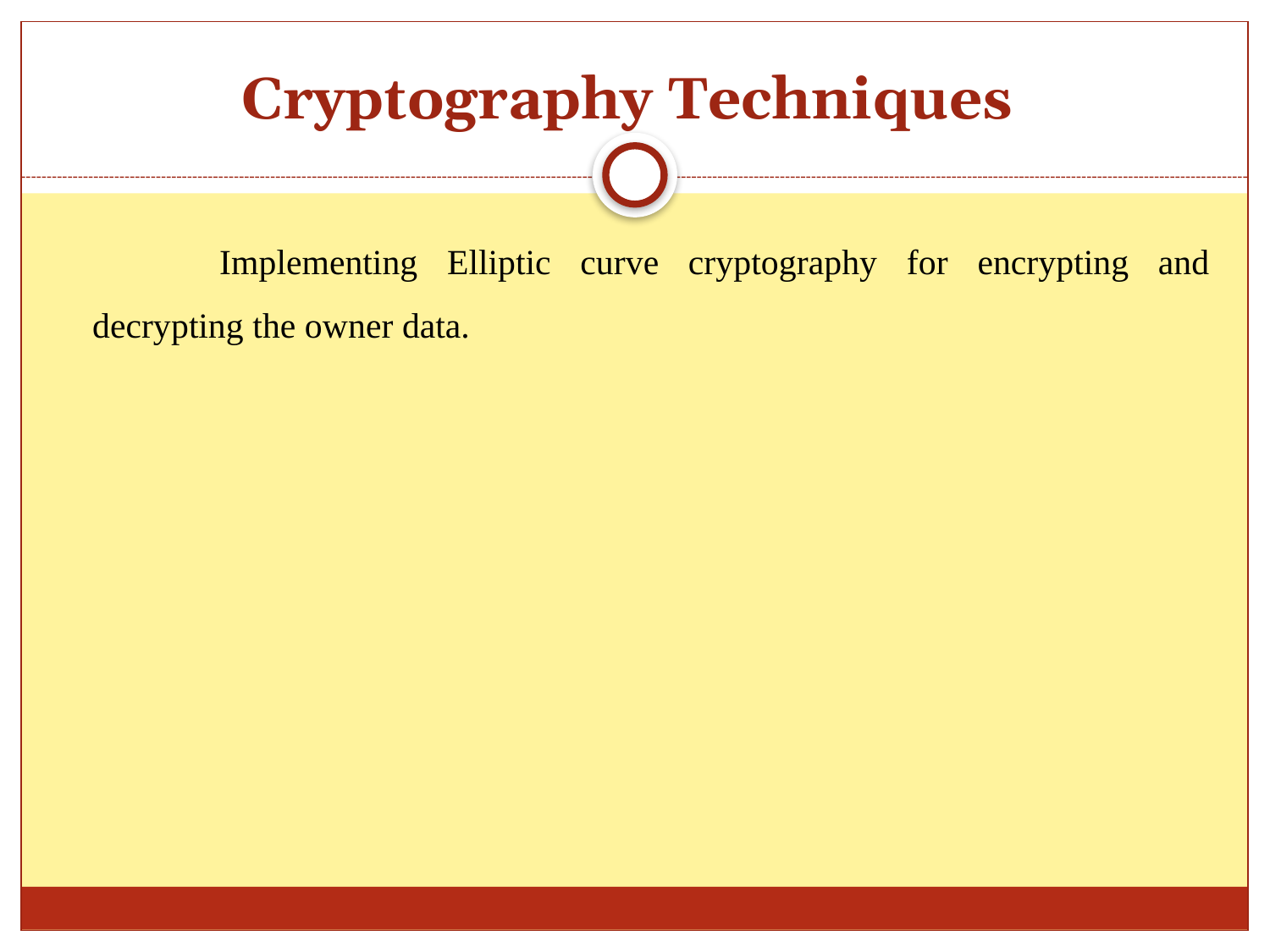

# Cryptography Techniques
		Implementing Elliptic curve cryptography for encrypting and decrypting the owner data.